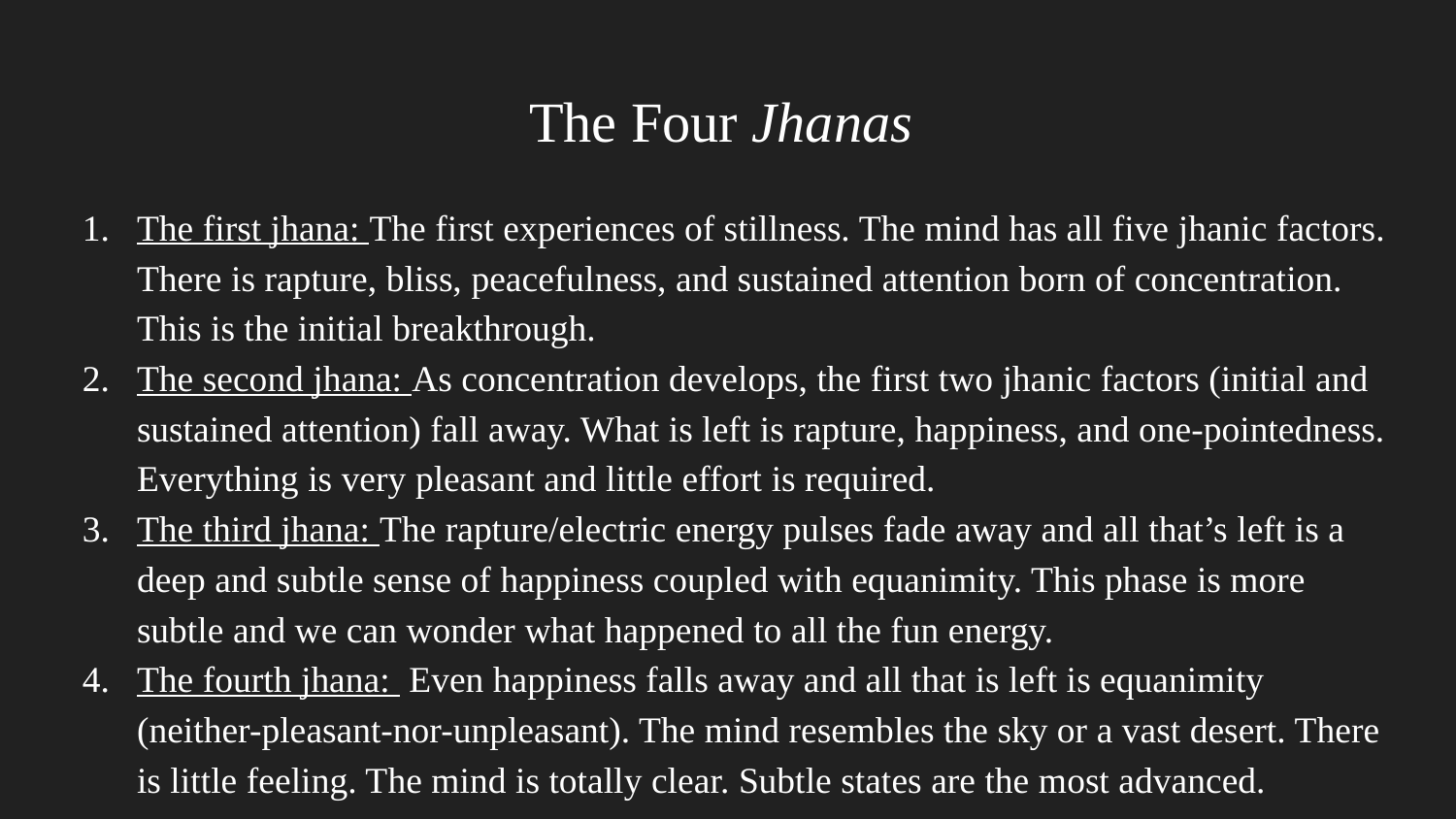

# The Four Jhanas
The first jhana: The first experiences of stillness. The mind has all five jhanic factors. There is rapture, bliss, peacefulness, and sustained attention born of concentration. This is the initial breakthrough.
The second jhana: As concentration develops, the first two jhanic factors (initial and sustained attention) fall away. What is left is rapture, happiness, and one-pointedness. Everything is very pleasant and little effort is required.
The third jhana: The rapture/electric energy pulses fade away and all that’s left is a deep and subtle sense of happiness coupled with equanimity. This phase is more subtle and we can wonder what happened to all the fun energy.
The fourth jhana:  Even happiness falls away and all that is left is equanimity (neither-pleasant-nor-unpleasant). The mind resembles the sky or a vast desert. There is little feeling. The mind is totally clear. Subtle states are the most advanced.